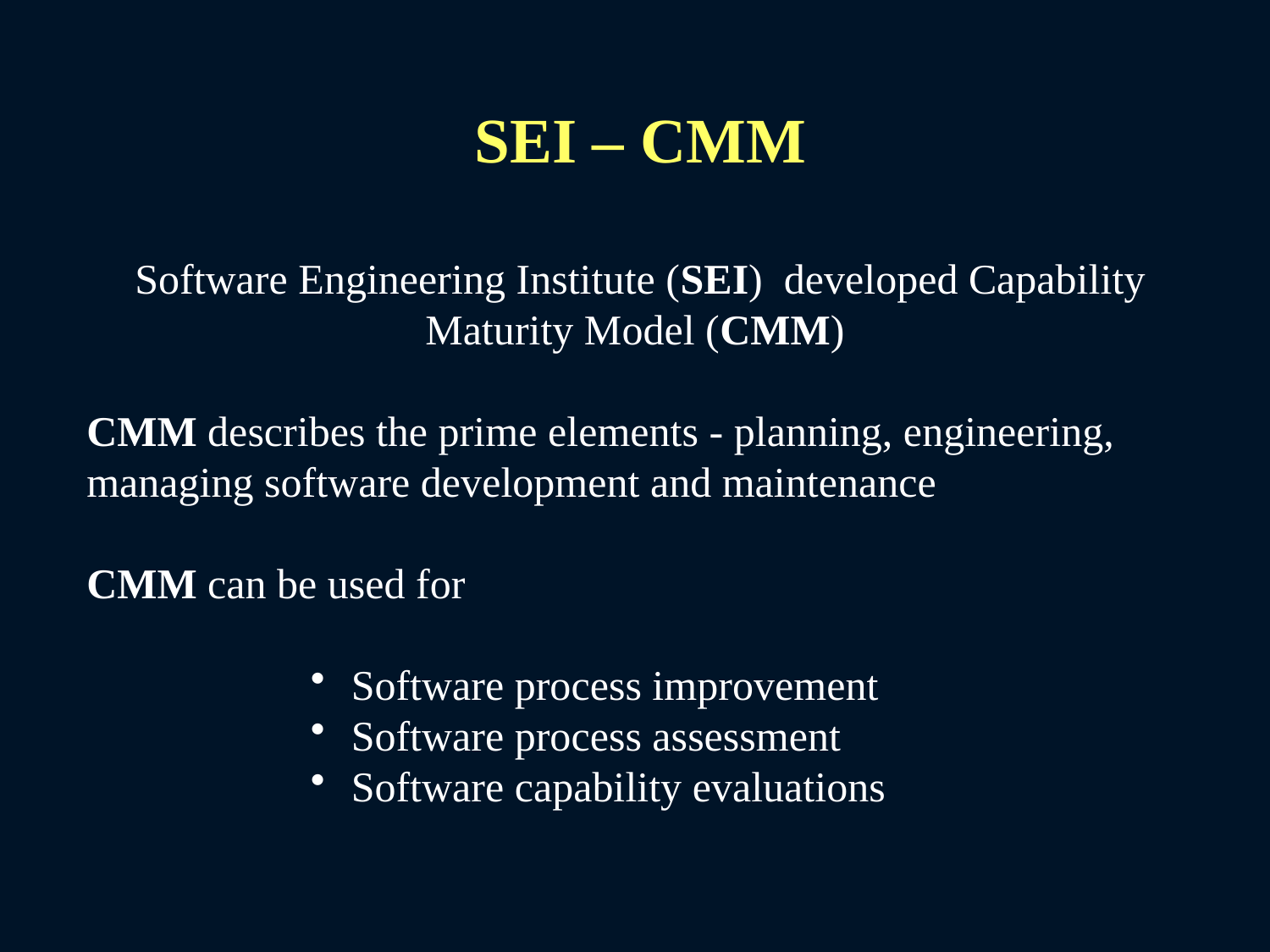

SEI – CMM

Software Engineering Institute (SEI)  developed Capability Maturity Model (CMM)

CMM describes the prime elements - planning, engineering, managing software development and maintenance

CMM can be used for

 Software process improvement
 Software process assessment
 Software capability evaluations